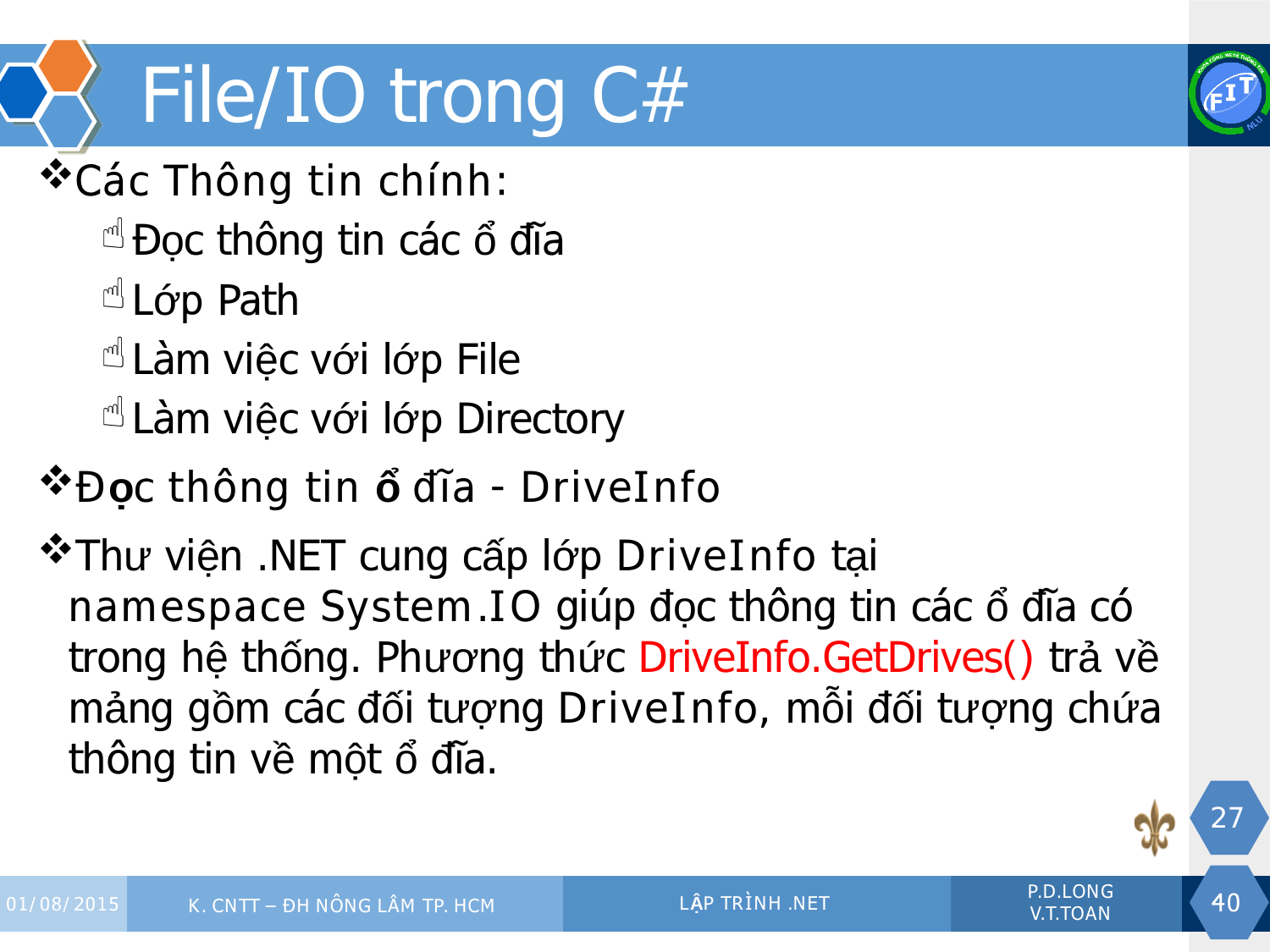

# File/IO trong C#
Các Thông tin chính:
Đọc thông tin các ổ đĩa
Lớp Path
Làm việc với lớp File
Làm việc với lớp Directory
Đọc thông tin ổ đĩa - DriveInfo
Thư viện .NET cung cấp lớp DriveInfo tại namespace System.IO giúp đọc thông tin các ổ đĩa có trong hệ thống. Phương thức DriveInfo.GetDrives() trả về mảng gồm các đối tượng DriveInfo, mỗi đối tượng chứa thông tin về một ổ đĩa.
27
01/08/2015
K. CNTT – ĐH NÔNG LÂM TP. HCM